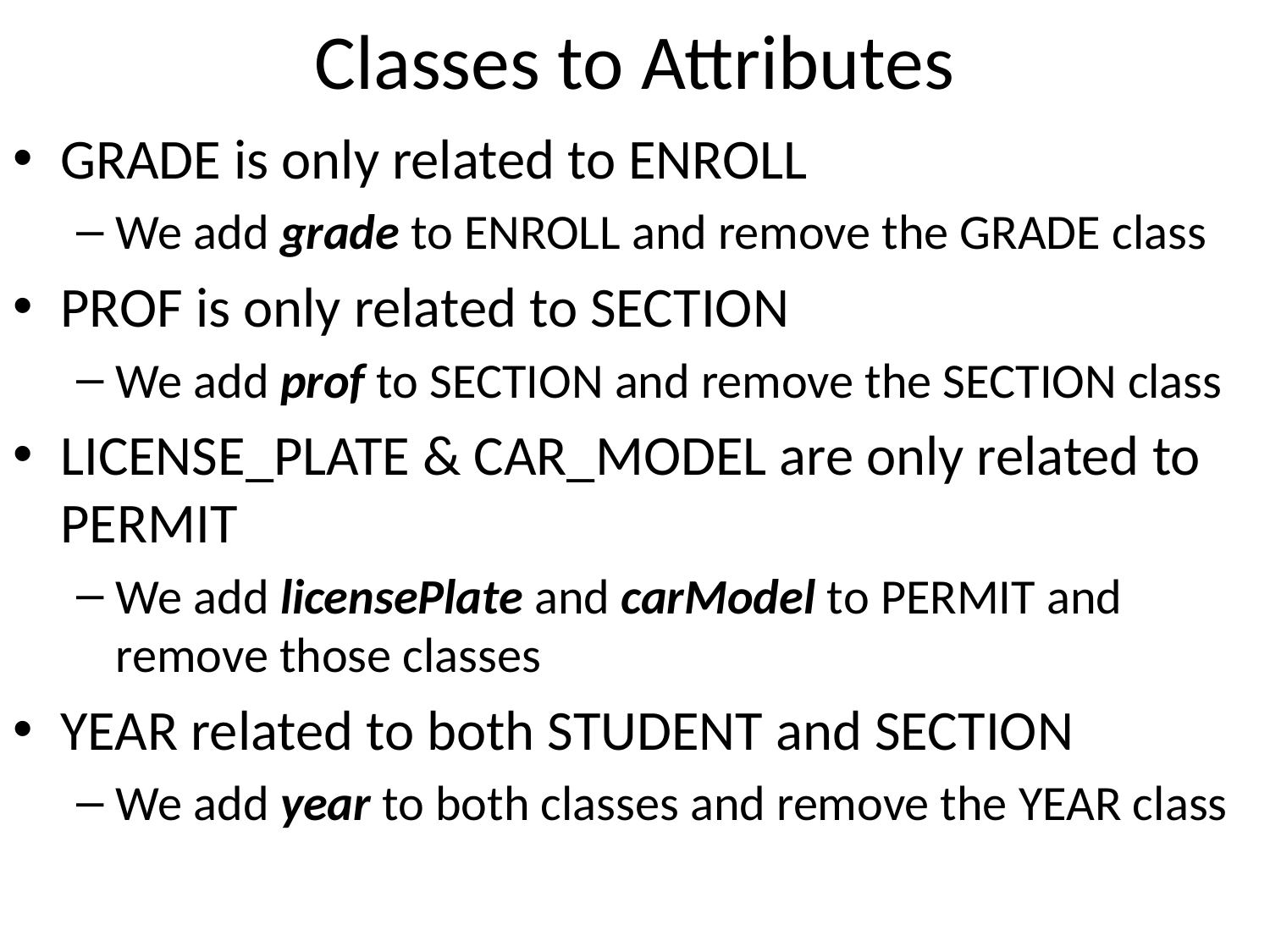

# Classes to Attributes
GRADE is only related to ENROLL
We add grade to ENROLL and remove the GRADE class
PROF is only related to SECTION
We add prof to SECTION and remove the SECTION class
LICENSE_PLATE & CAR_MODEL are only related to PERMIT
We add licensePlate and carModel to PERMIT and remove those classes
YEAR related to both STUDENT and SECTION
We add year to both classes and remove the YEAR class